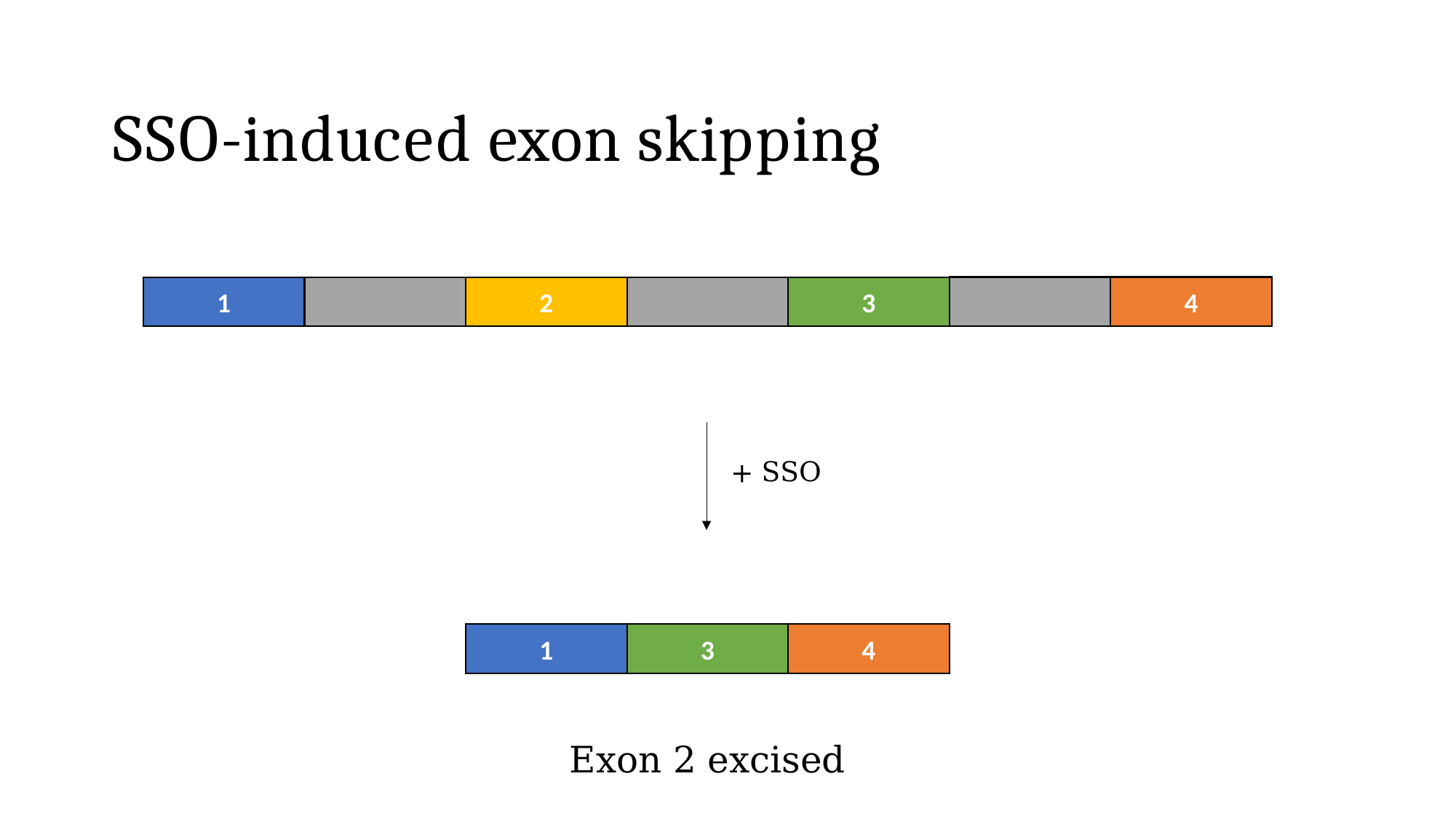

# SSO-induced exon skipping

4
3

2

1
+ SSO
4
1
3
Exon 2 excised